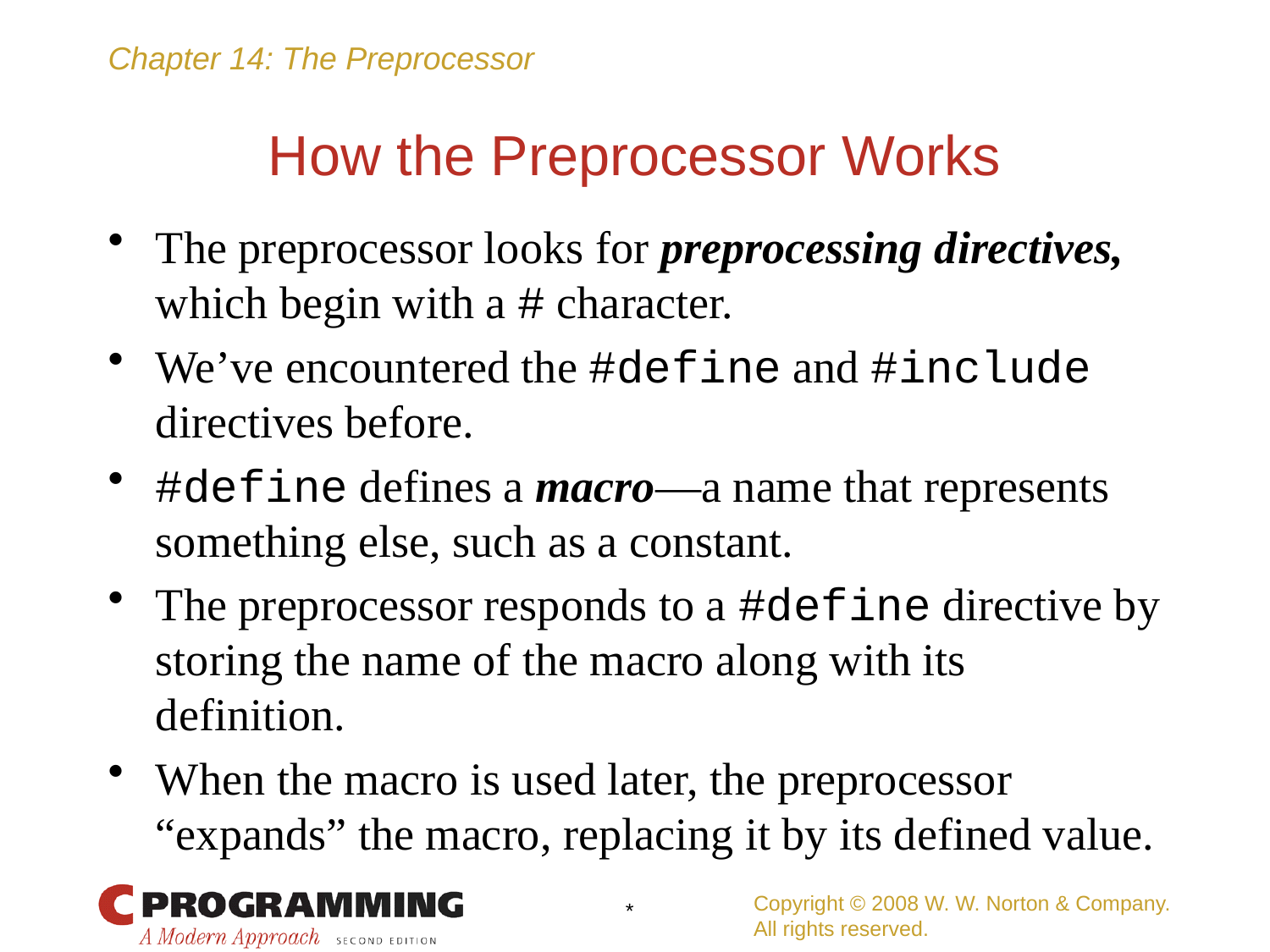

# How the Preprocessor Works
The preprocessor looks for preprocessing directives, which begin with a # character.
We’ve encountered the #define and #include directives before.
#define defines a macro—a name that represents something else, such as a constant.
The preprocessor responds to a #define directive by storing the name of the macro along with its definition.
When the macro is used later, the preprocessor “expands” the macro, replacing it by its defined value.
Copyright © 2008 W. W. Norton & Company.
All rights reserved.
*